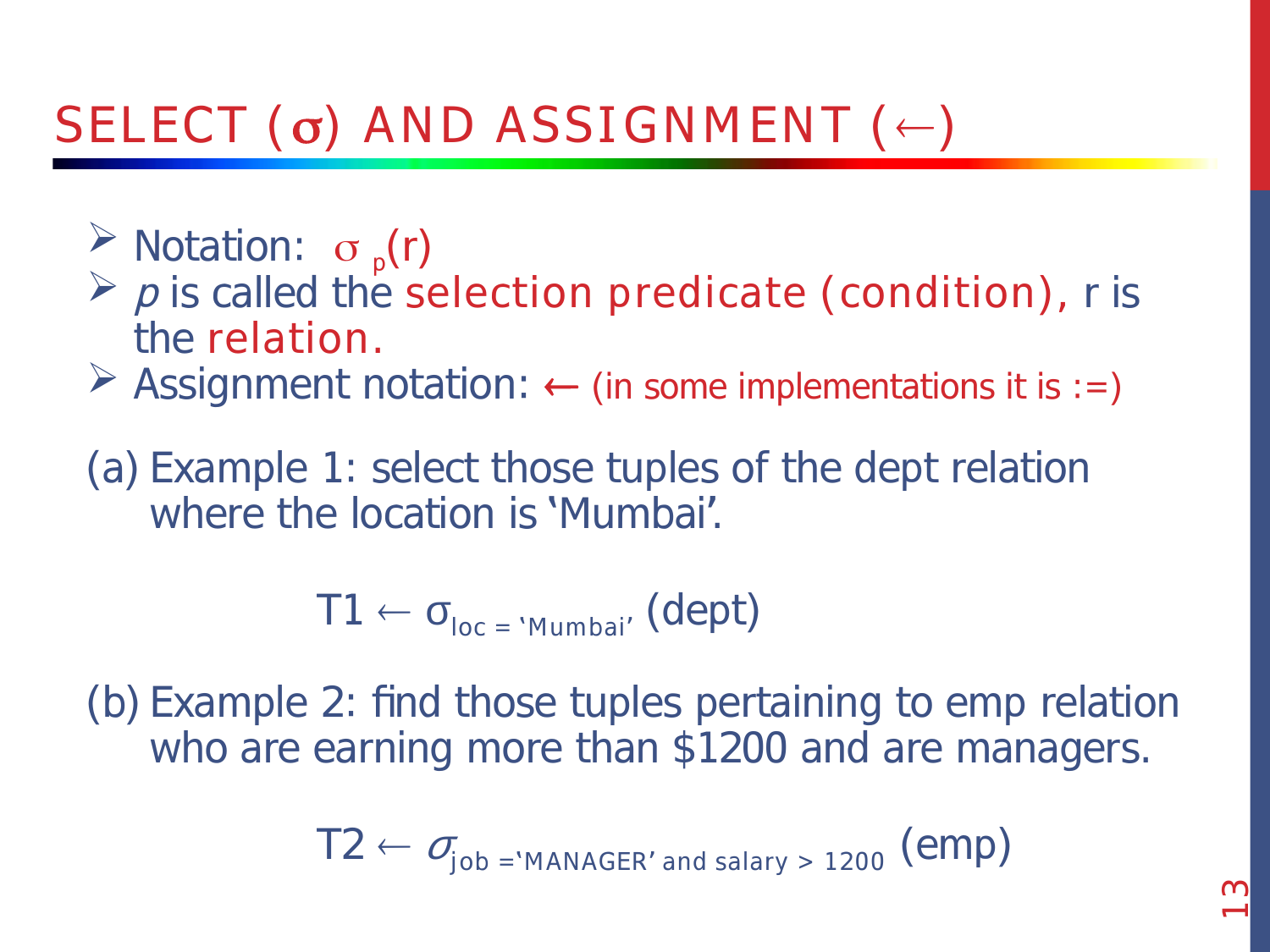

Select (σ) AND assignment (←)
Notation:  σ p(r)
p is called the selection predicate (condition), r is the relation.
Assignment notation: ← (in some implementations it is :=)

Example 1: select those tuples of the dept relation where the location is ‘Mumbai’.

	T1 ← σloc = ‘Mumbai’ (dept)

Example 2: find those tuples pertaining to emp relation who are earning more than $1200 and are managers.
	T2 ← σjob =‘MANAGER’ and salary > 1200 (emp)
13